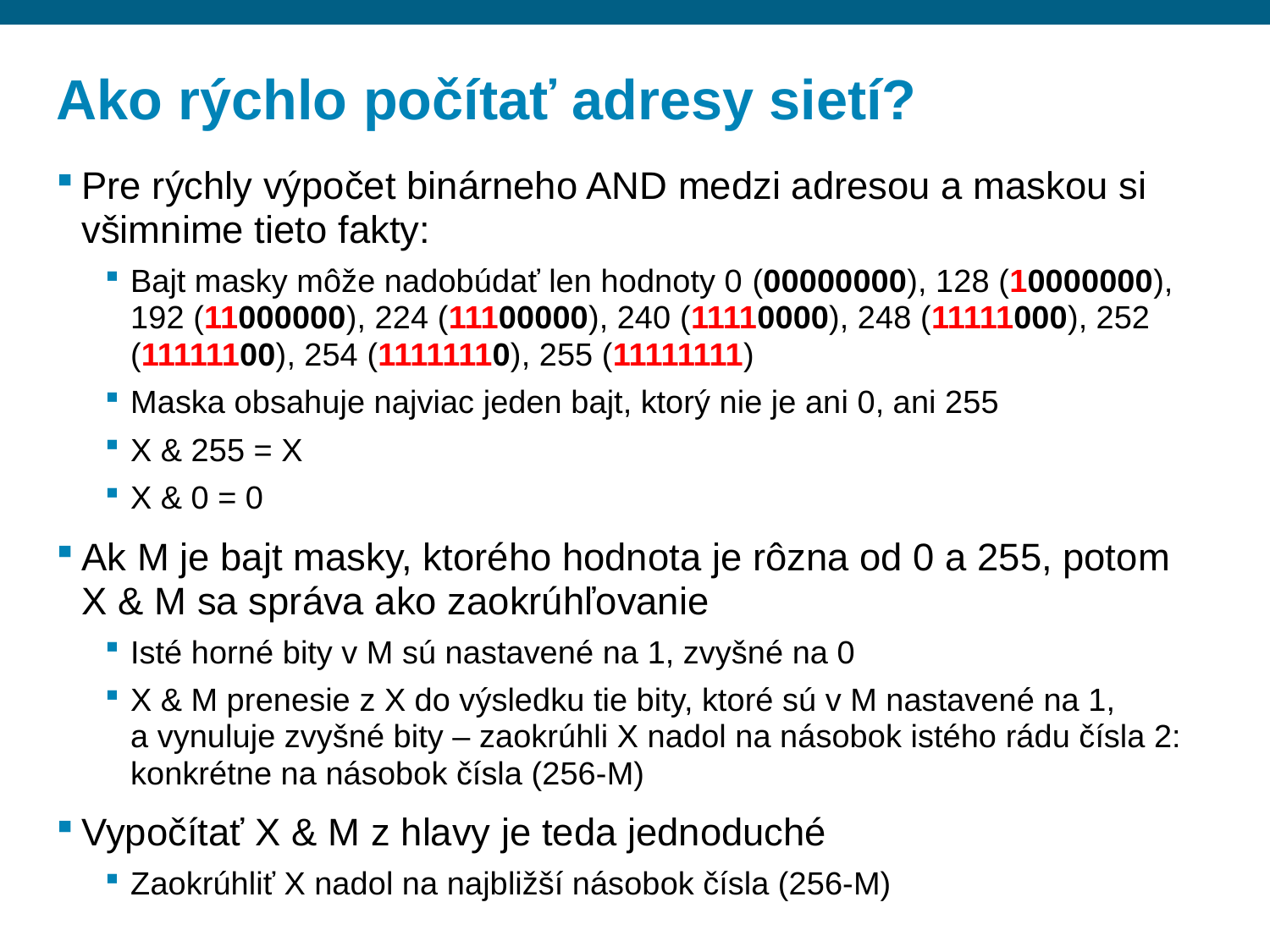

# Ako rýchlo počítať adresy sietí?
Pre rýchly výpočet binárneho AND medzi adresou a maskou si všimnime tieto fakty:
Bajt masky môže nadobúdať len hodnoty 0 (00000000), 128 (10000000), 192 (11000000), 224 (11100000), 240 (11110000), 248 (11111000), 252 (11111100), 254 (11111110), 255 (11111111)
Maska obsahuje najviac jeden bajt, ktorý nie je ani 0, ani 255
X & 255 = X
X & 0 = 0
Ak M je bajt masky, ktorého hodnota je rôzna od 0 a 255, potom X & M sa správa ako zaokrúhľovanie
Isté horné bity v M sú nastavené na 1, zvyšné na 0
X & M prenesie z X do výsledku tie bity, ktoré sú v M nastavené na 1, a vynuluje zvyšné bity – zaokrúhli X nadol na násobok istého rádu čísla 2: konkrétne na násobok čísla (256-M)
Vypočítať X & M z hlavy je teda jednoduché
Zaokrúhliť X nadol na najbližší násobok čísla (256-M)